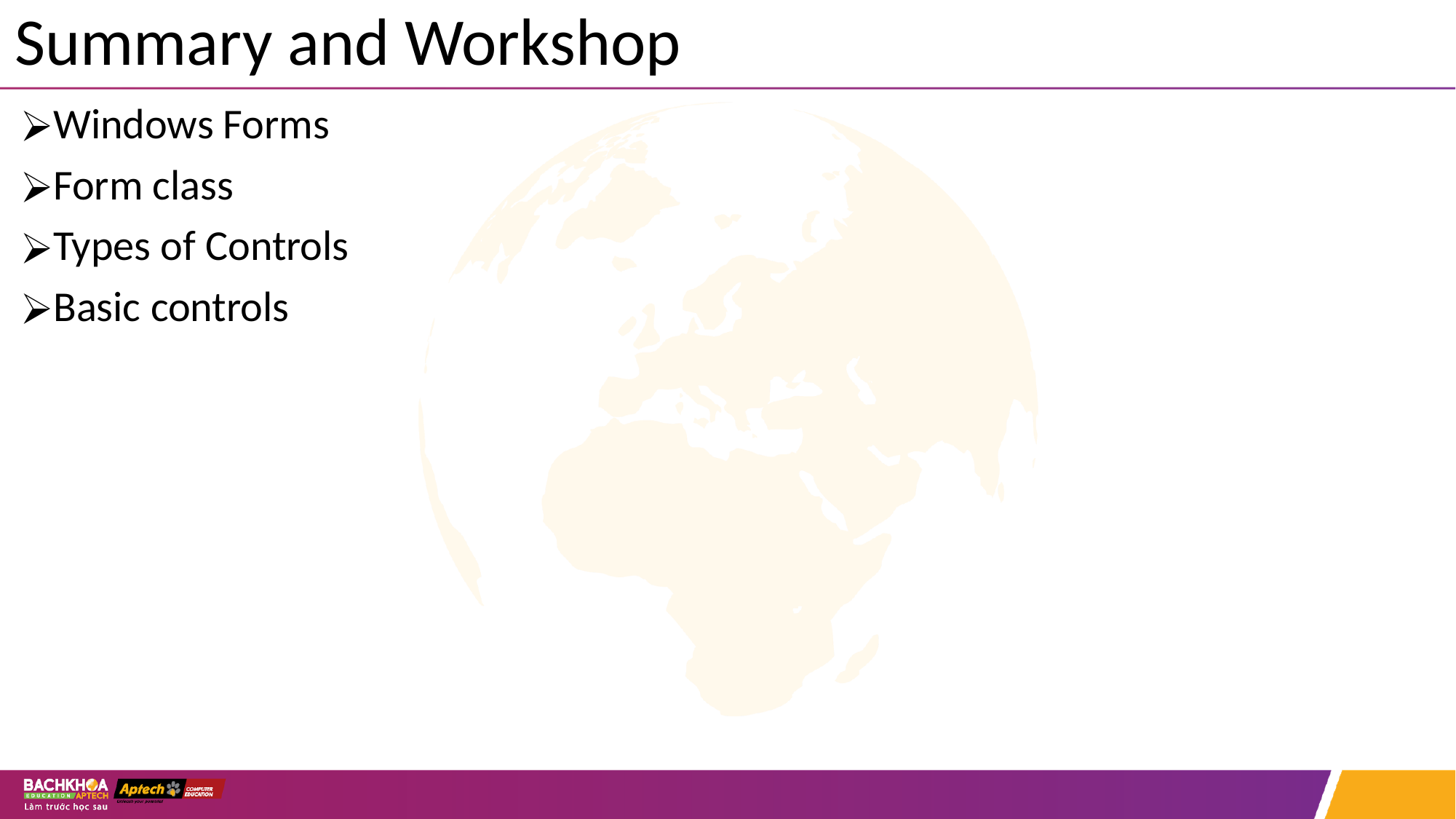

# Summary and Workshop
Windows Forms
Form class
Types of Controls
Basic controls